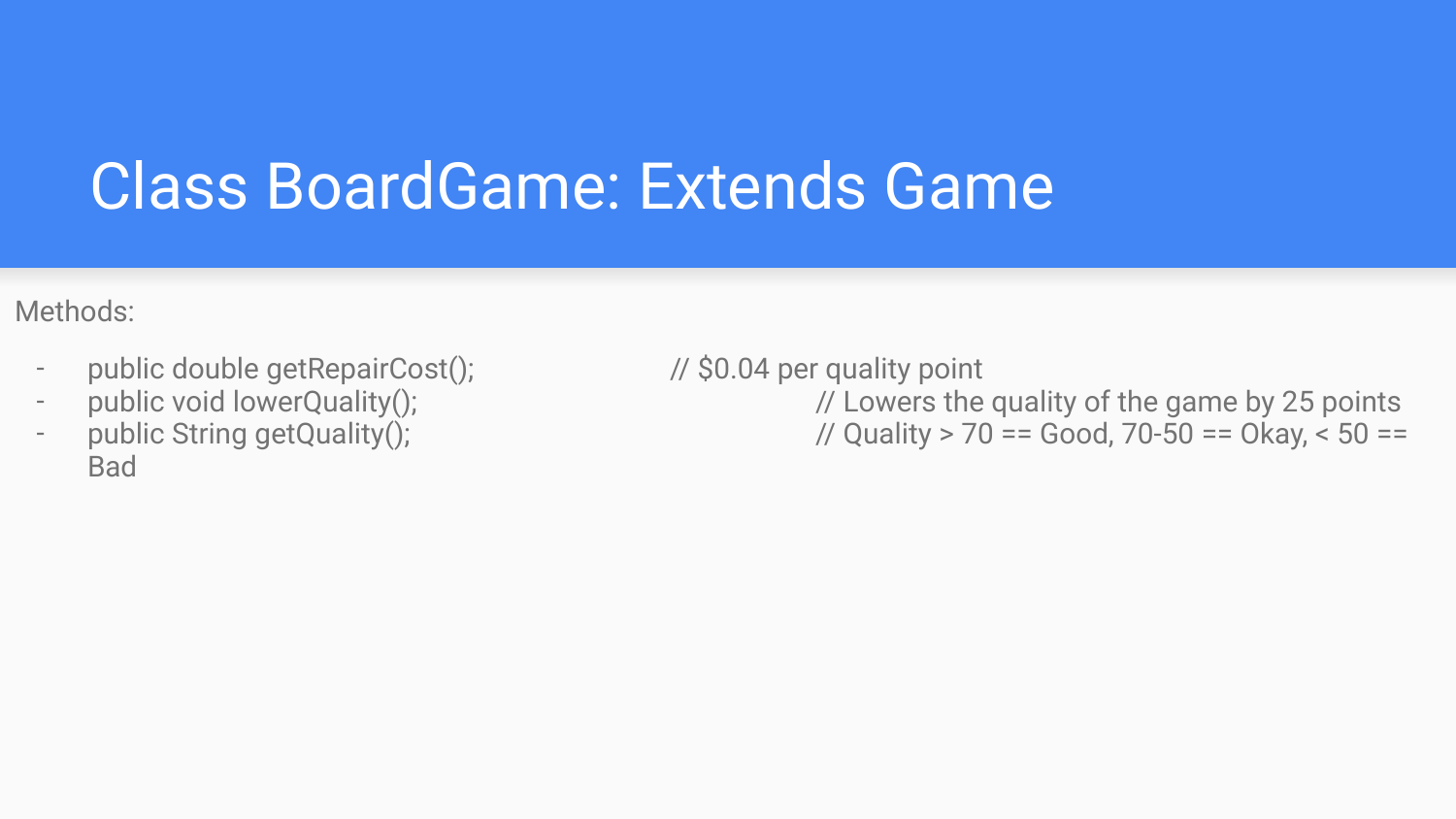

# Class BoardGame: Extends Game
Methods:
public double getRepairCost(); 		// $0.04 per quality point
public void lowerQuality();			// Lowers the quality of the game by 25 points
public String getQuality();			// Quality > 70 == Good, 70-50 == Okay, < 50 == Bad